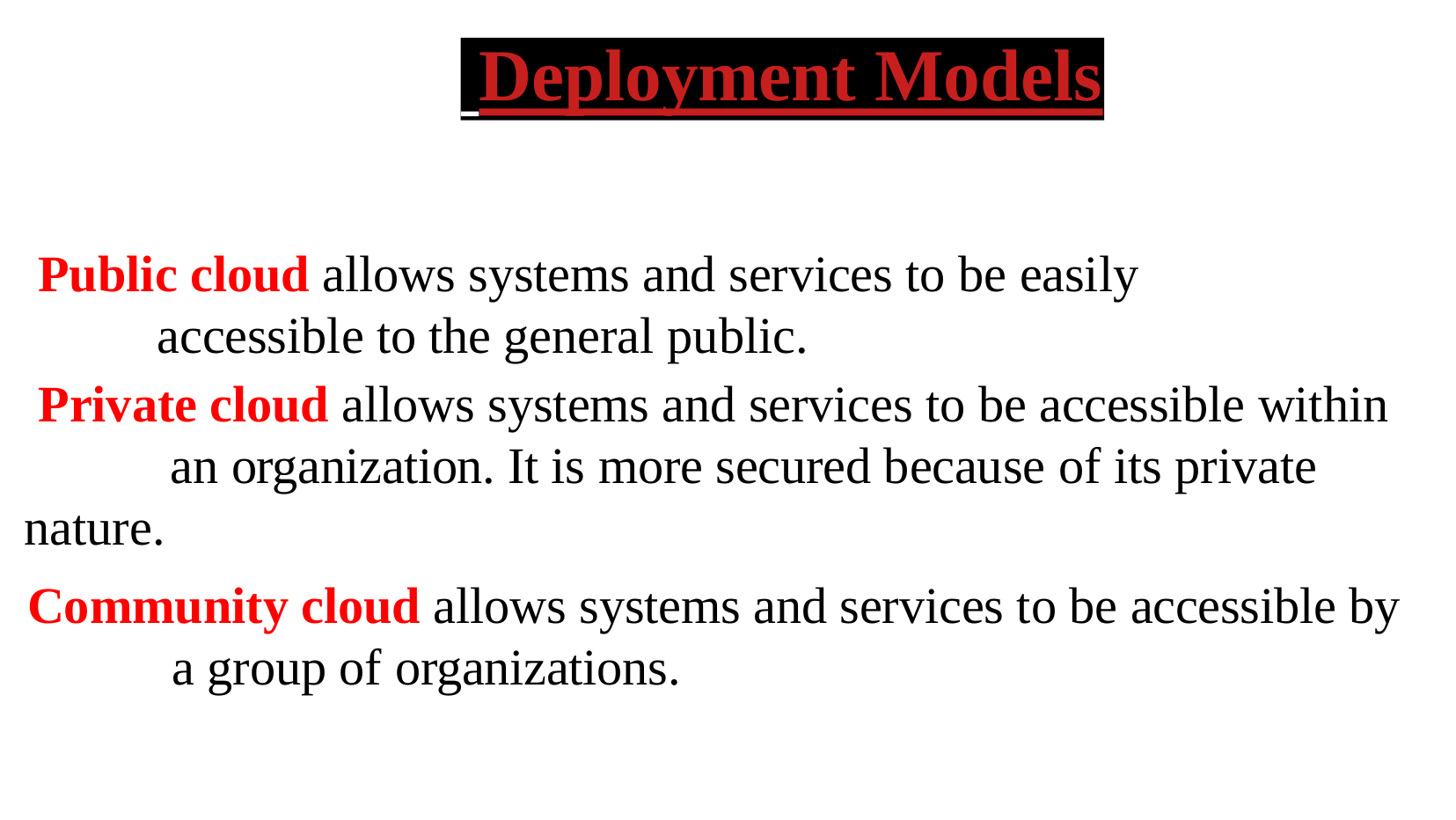

# Deployment Models

Public cloud allows systems and services to be easily  accessible to the general public.
Private cloud allows systems and services to be accessible within  an organization. It is more secured because of its private
nature.
Community cloud allows systems and services to be accessible by  a group of organizations.